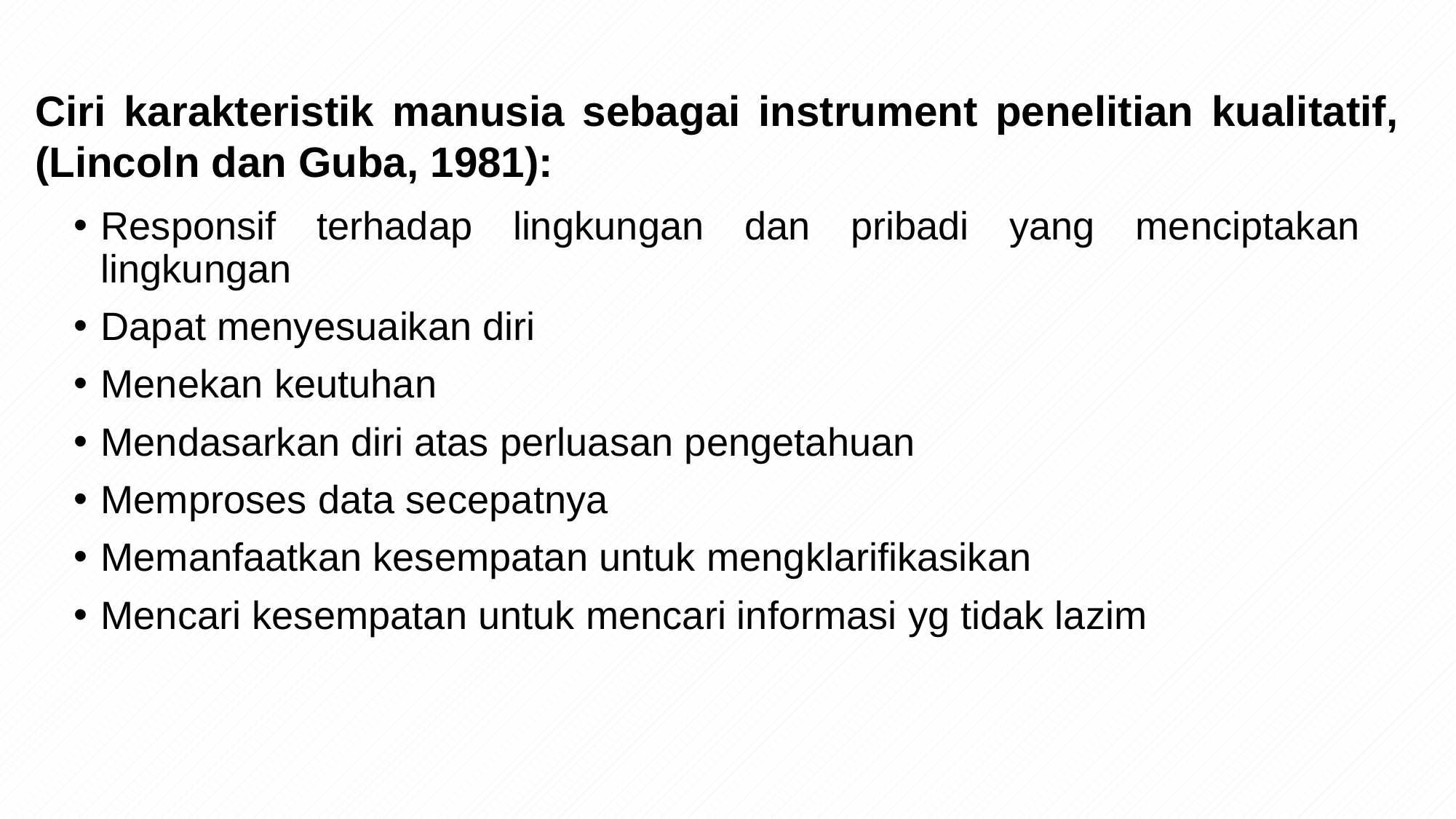

Ciri karakteristik manusia sebagai instrument penelitian kualitatif, (Lincoln dan Guba, 1981):
Responsif terhadap lingkungan dan pribadi yang menciptakan lingkungan
Dapat menyesuaikan diri
Menekan keutuhan
Mendasarkan diri atas perluasan pengetahuan
Memproses data secepatnya
Memanfaatkan kesempatan untuk mengklarifikasikan
Mencari kesempatan untuk mencari informasi yg tidak lazim